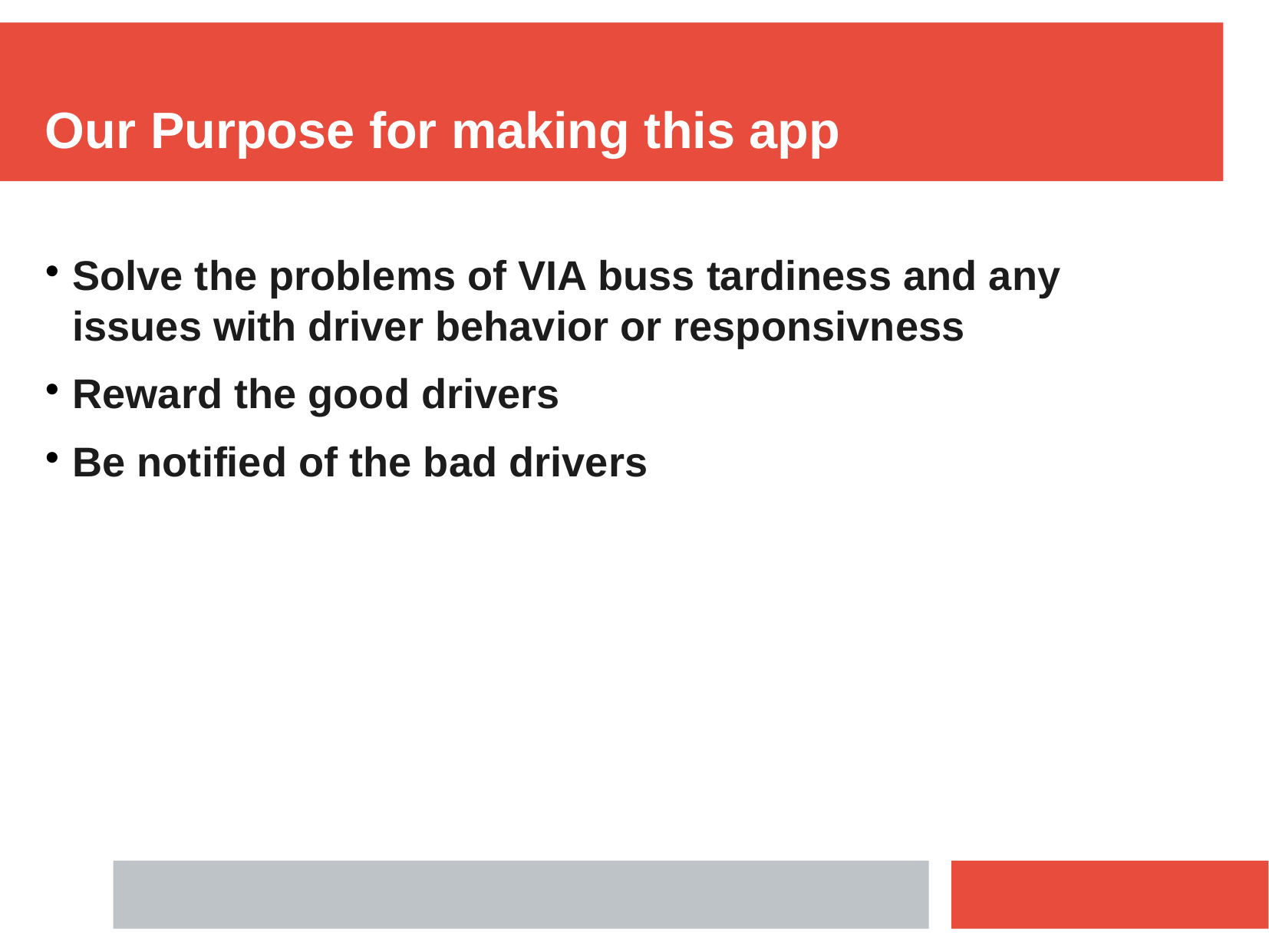

Our Purpose for making this app
Solve the problems of VIA buss tardiness and any issues with driver behavior or responsivness
Reward the good drivers
Be notified of the bad drivers